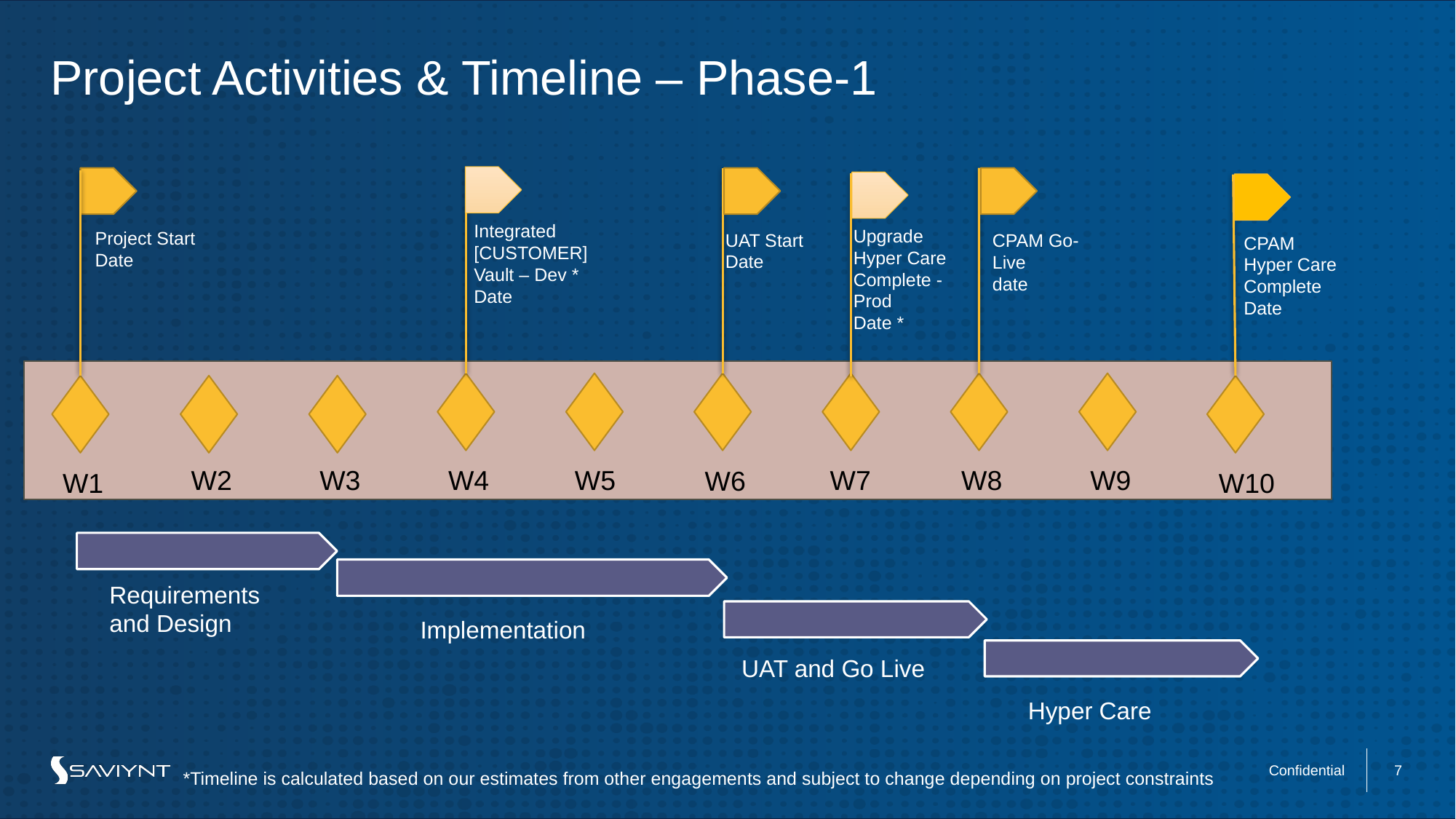

# Project Activities & Timeline – Phase-1

Integrated [CUSTOMER]
Vault – Dev *
Date
Upgrade
Hyper Care
Complete - Prod
Date *
Project Start
Date
UAT Start
Date
CPAM Go-Live
date
CPAM Hyper Care
Complete
Date

W8
W9
W7
W5
W4
W2
W3
W6
W10
W1

Requirements and Design

Implementation

UAT and Go Live
Hyper Care
*Timeline is calculated based on our estimates from other engagements and subject to change depending on project constraints